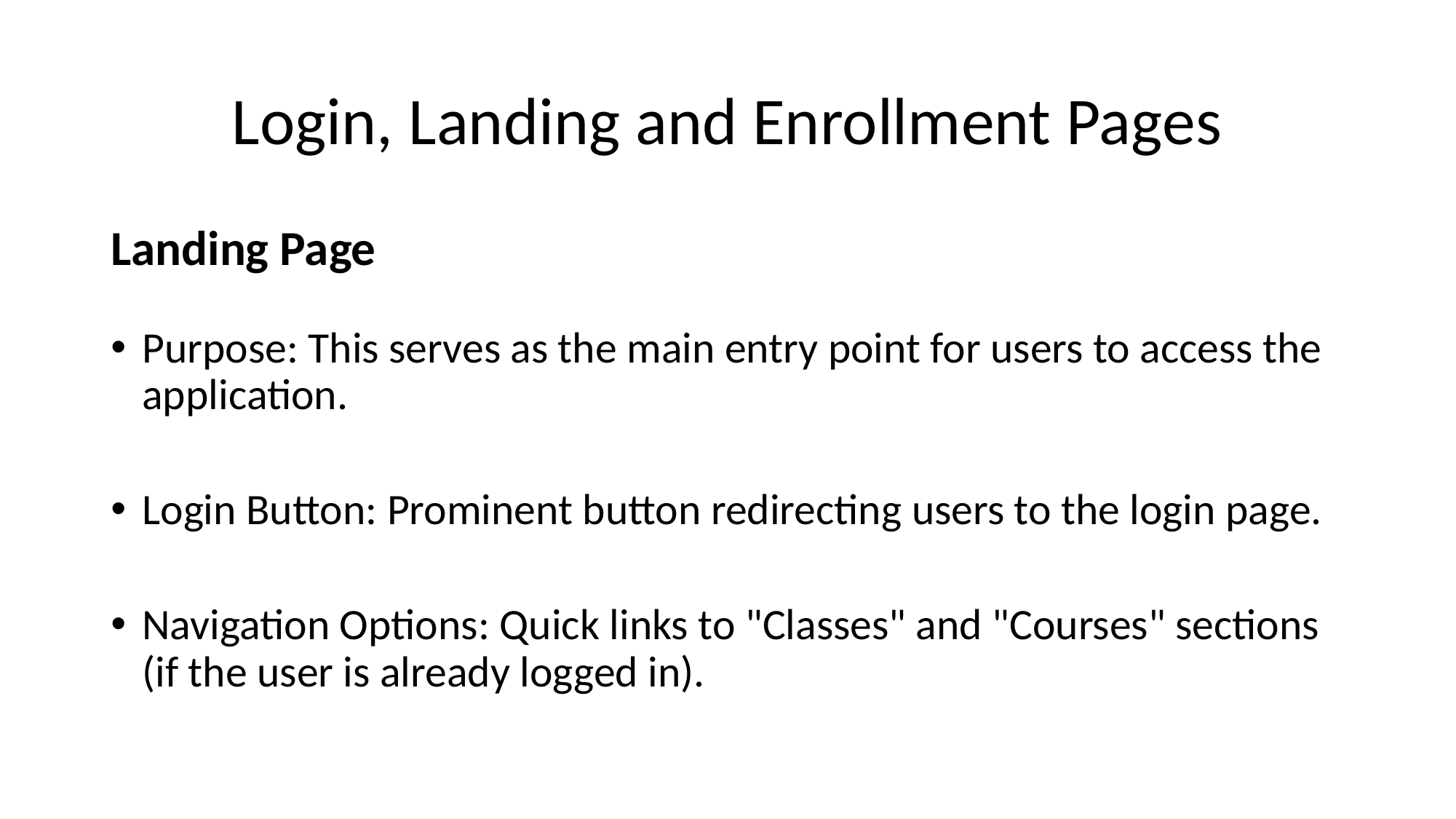

# Login, Landing and Enrollment Pages
Landing Page

Purpose: This serves as the main entry point for users to access the application.

Login Button: Prominent button redirecting users to the login page.

Navigation Options: Quick links to "Classes" and "Courses" sections (if the user is already logged in).